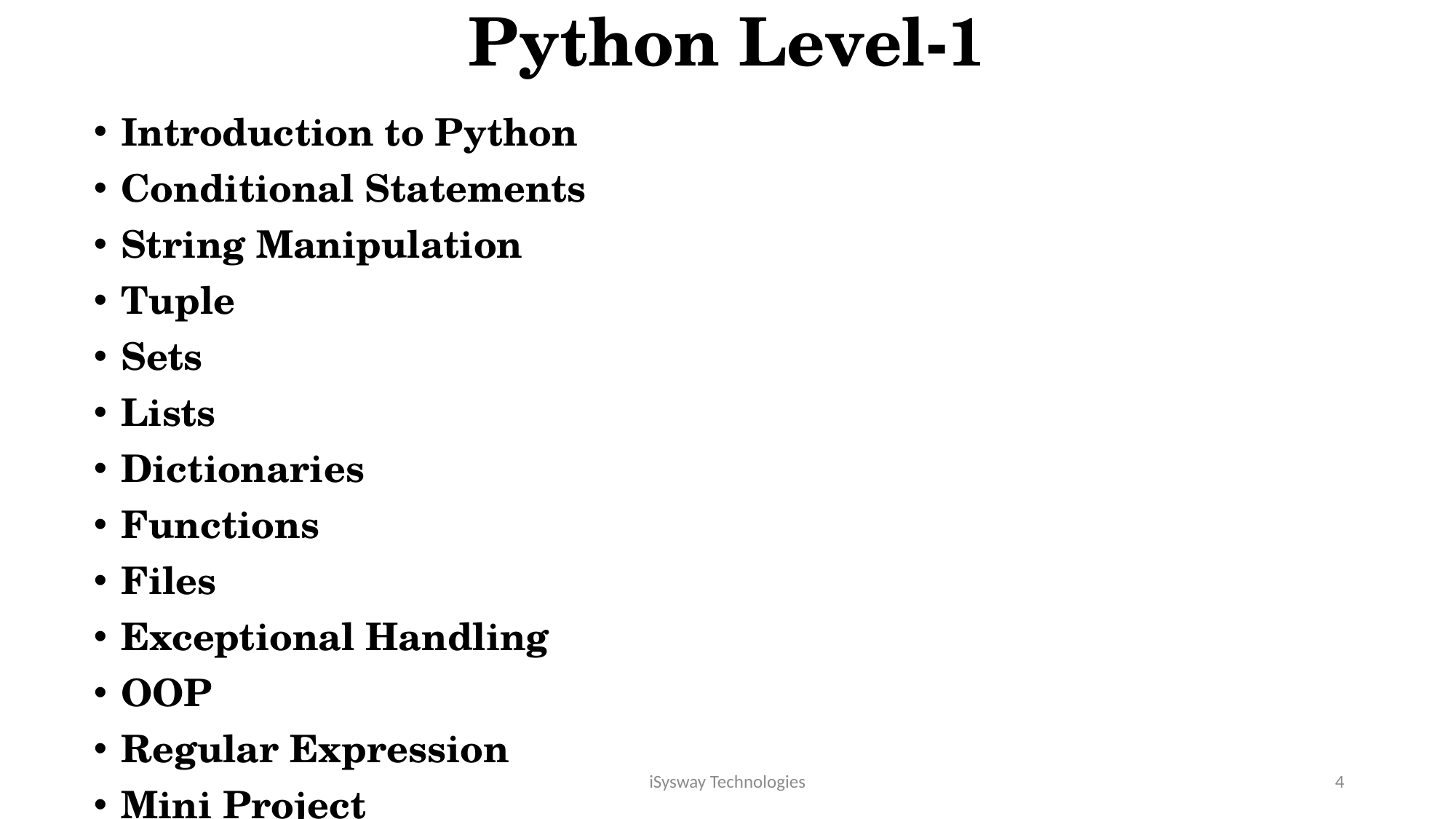

# Python Level-1
Introduction to Python
Conditional Statements
String Manipulation
Tuple
Sets
Lists
Dictionaries
Functions
Files
Exceptional Handling
OOP
Regular Expression
Mini Project
iSysway Technologies
4